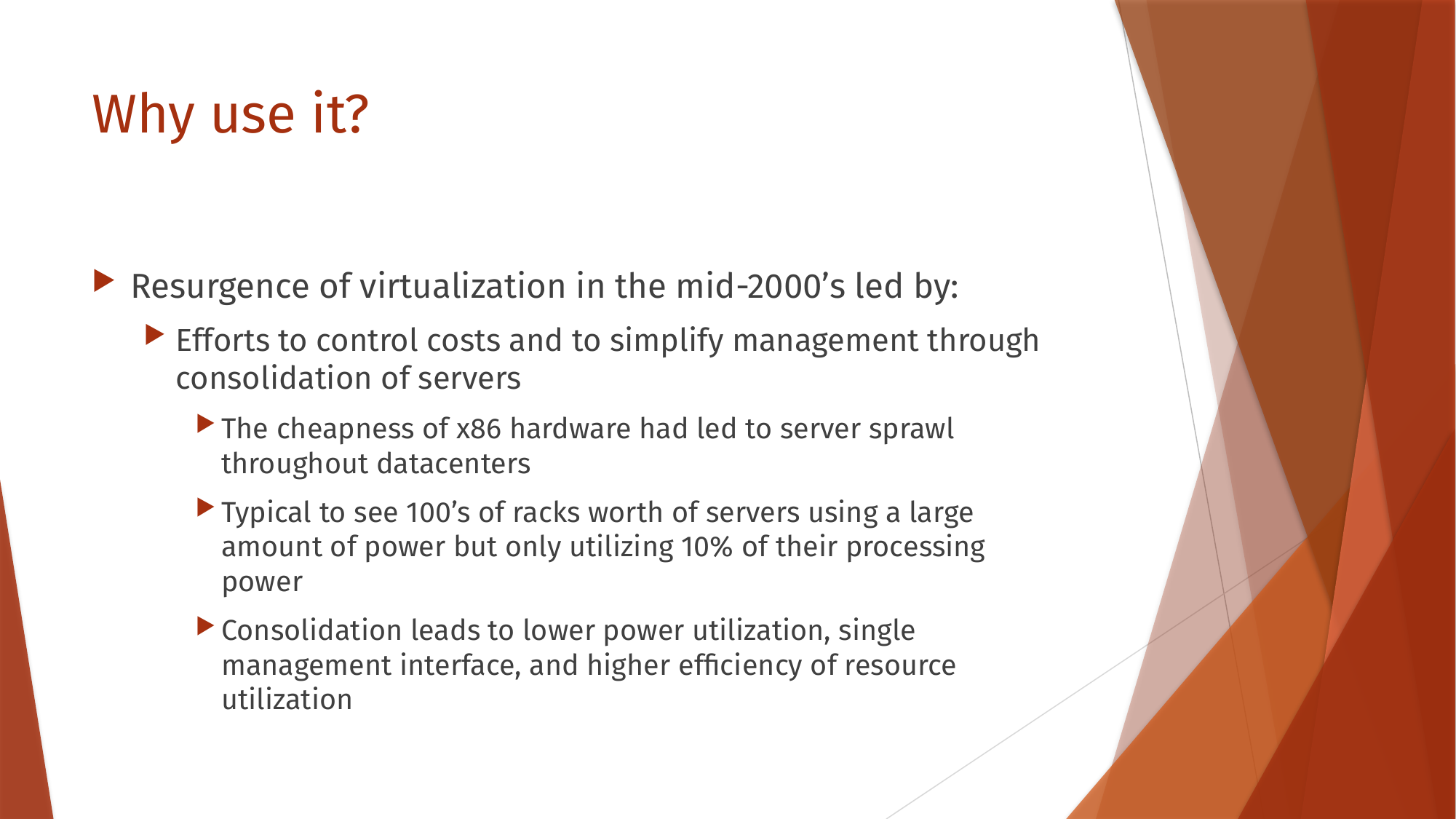

# Why use it?
Resurgence of virtualization in the mid-2000’s led by:
Efforts to control costs and to simplify management through consolidation of servers
The cheapness of x86 hardware had led to server sprawl throughout datacenters
Typical to see 100’s of racks worth of servers using a large amount of power but only utilizing 10% of their processing power
Consolidation leads to lower power utilization, single management interface, and higher efficiency of resource utilization